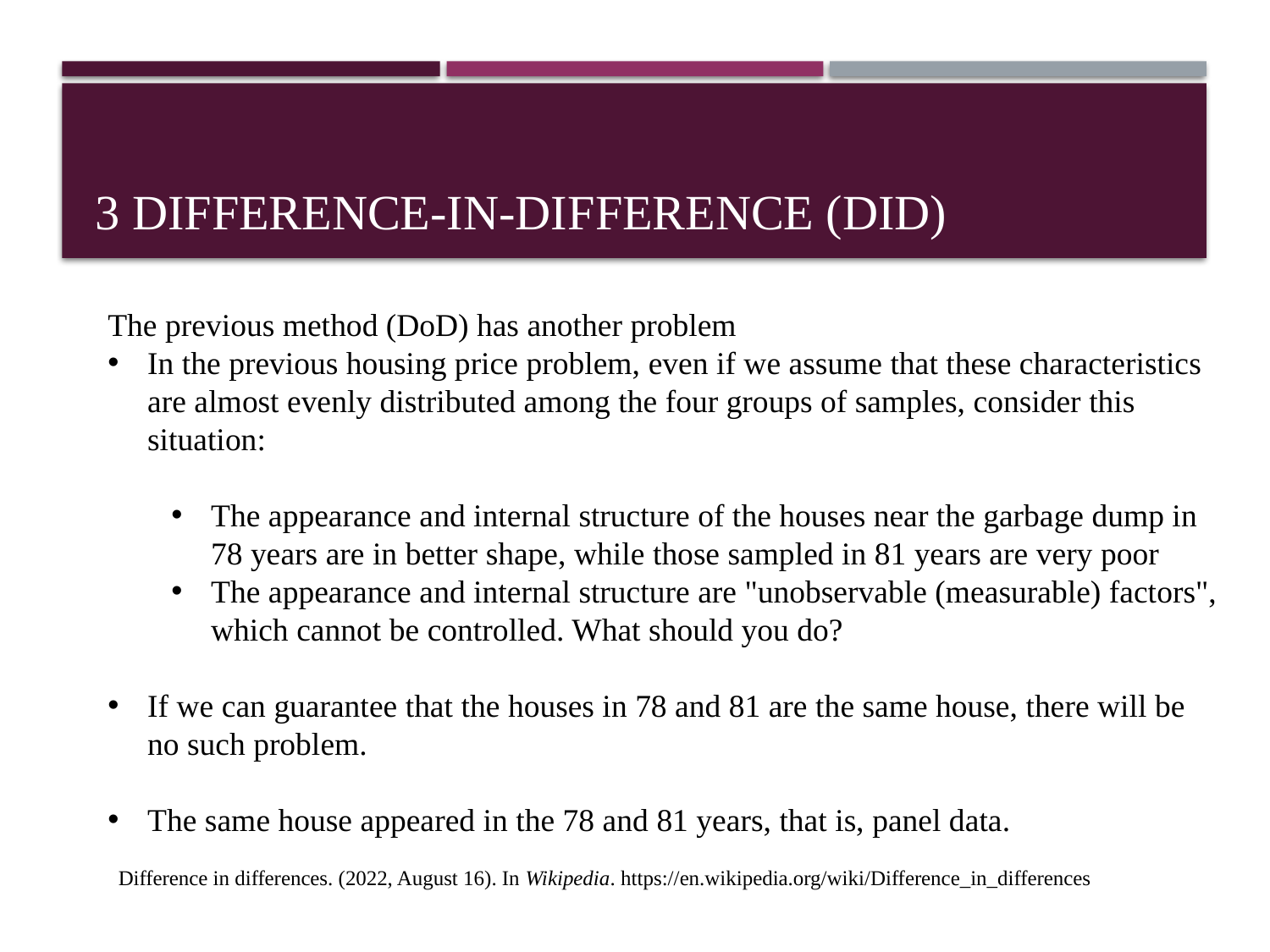

# 3 Difference-in-difference (DID)
The previous method (DoD) has another problem
In the previous housing price problem, even if we assume that these characteristics are almost evenly distributed among the four groups of samples, consider this situation:

The appearance and internal structure of the houses near the garbage dump in 78 years are in better shape, while those sampled in 81 years are very poor
The appearance and internal structure are "unobservable (measurable) factors", which cannot be controlled. What should you do?

If we can guarantee that the houses in 78 and 81 are the same house, there will be no such problem.

The same house appeared in the 78 and 81 years, that is, panel data.
13
Difference in differences. (2022, August 16). In Wikipedia. https://en.wikipedia.org/wiki/Difference_in_differences